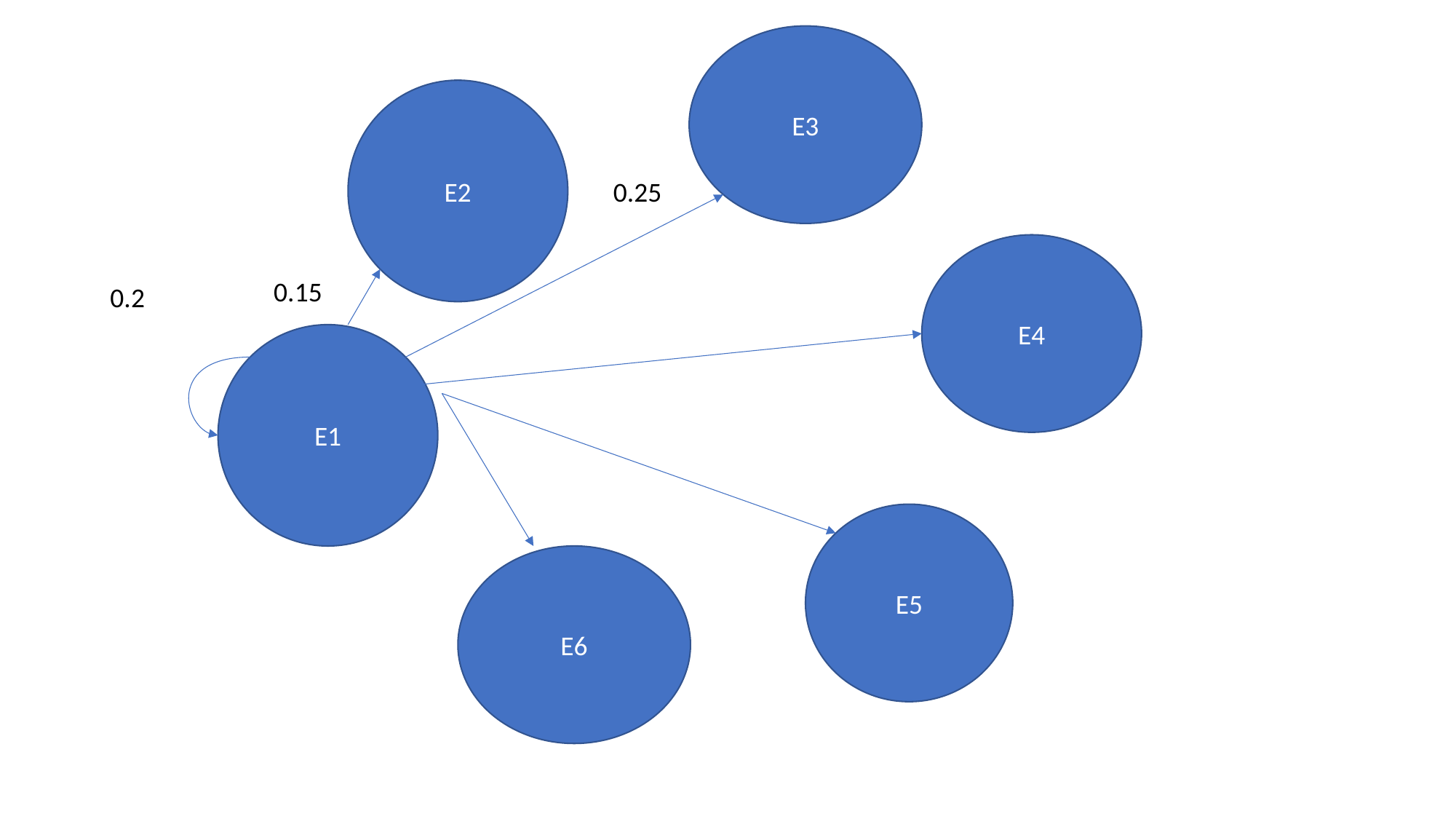

E3
E2
0.25

E4
0.15
0.2
E1
E5
E6